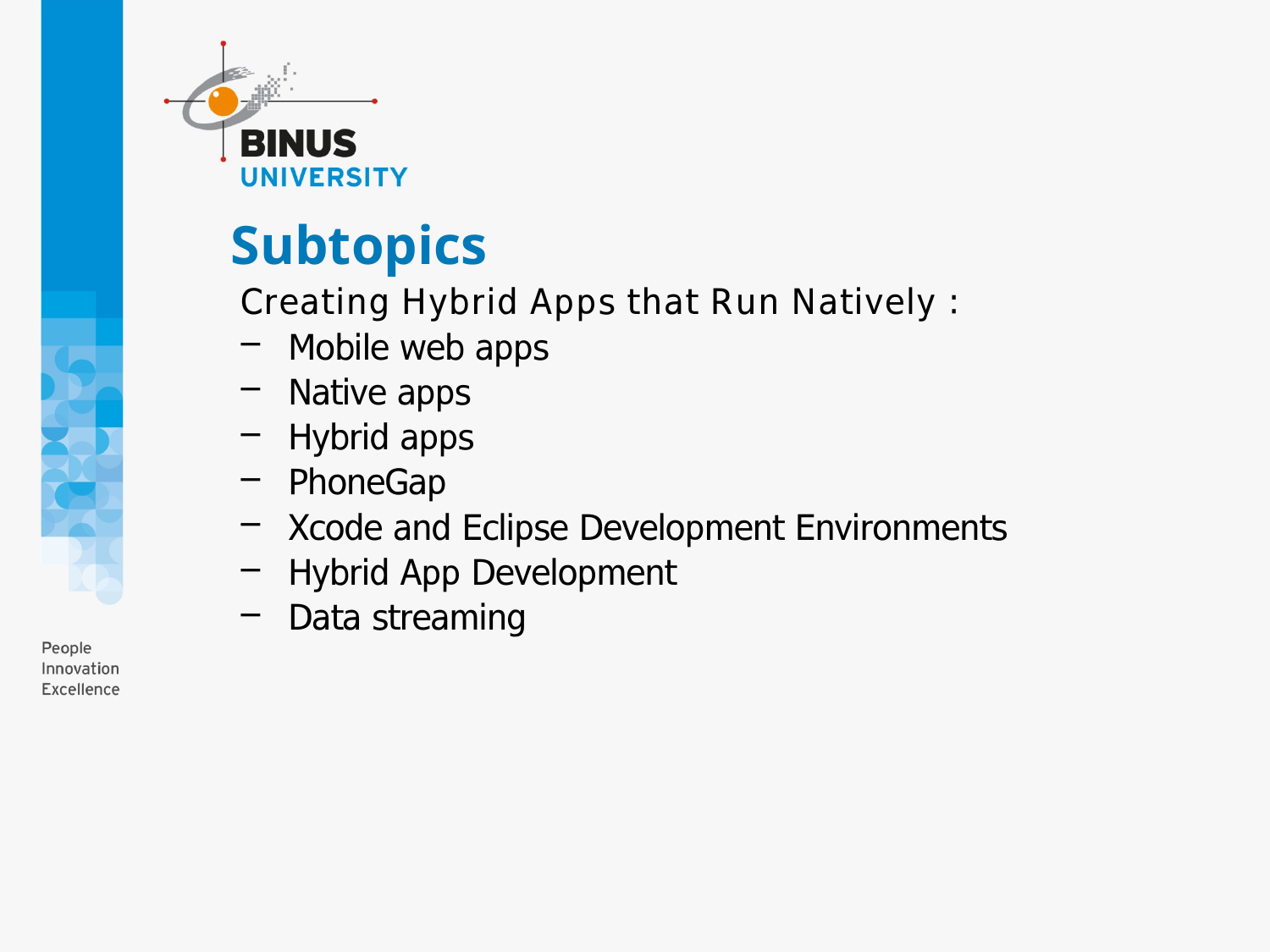

# Subtopics
Creating Hybrid Apps that Run Natively :
Mobile web apps
Native apps
Hybrid apps
PhoneGap
Xcode and Eclipse Development Environments
Hybrid App Development
Data streaming